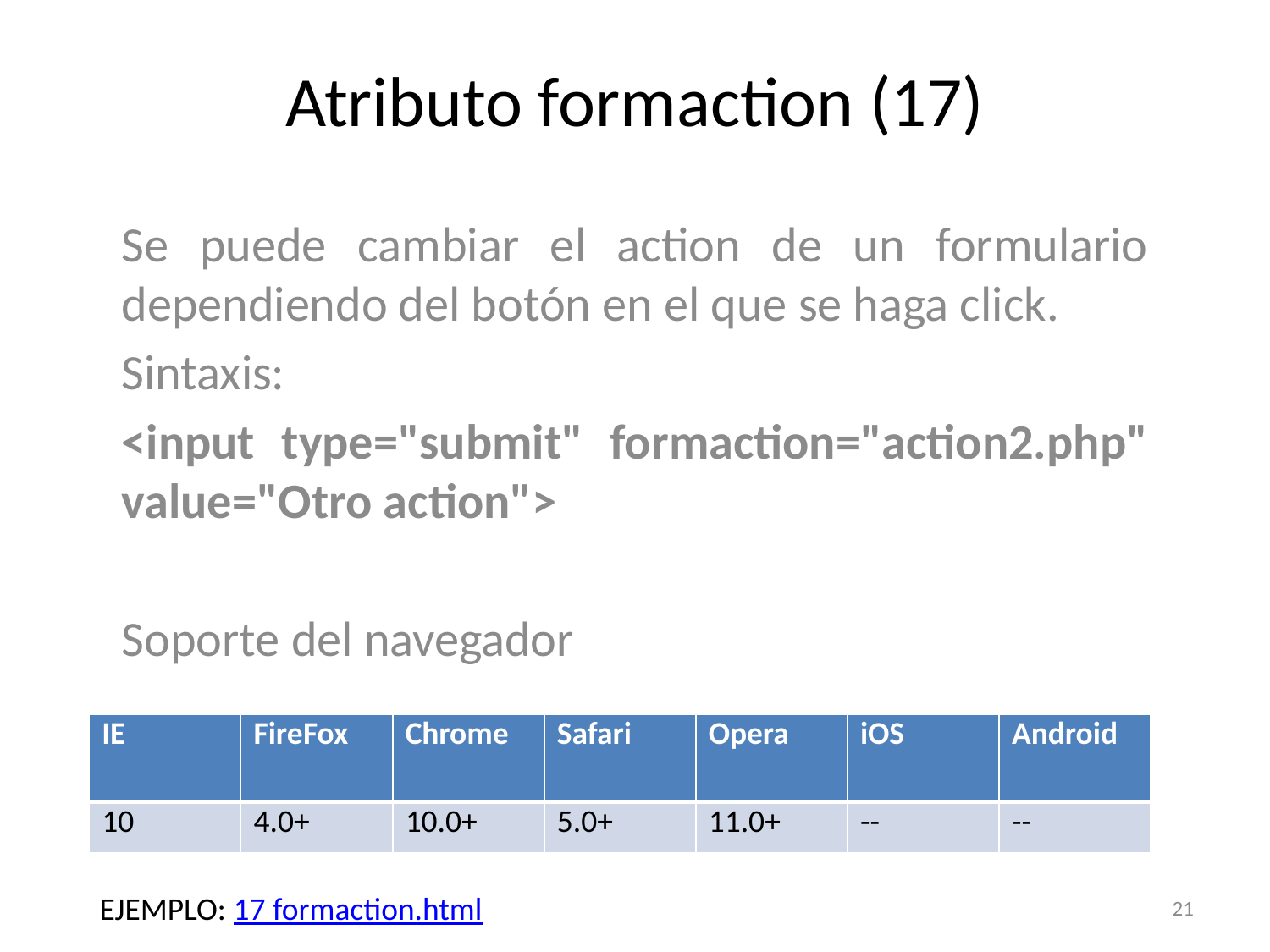

# Atributo formaction (17)
Se puede cambiar el action de un formulario dependiendo del botón en el que se haga click.
Sintaxis:
<input type="submit" formaction="action2.php" value="Otro action">

Soporte del navegador

| IE | FireFox | Chrome | Safari | Opera | iOS | Android |
| --- | --- | --- | --- | --- | --- | --- |
| 10 | 4.0+ | 10.0+ | 5.0+ | 11.0+ | -- | -- |
21
EJEMPLO: 17 formaction.html